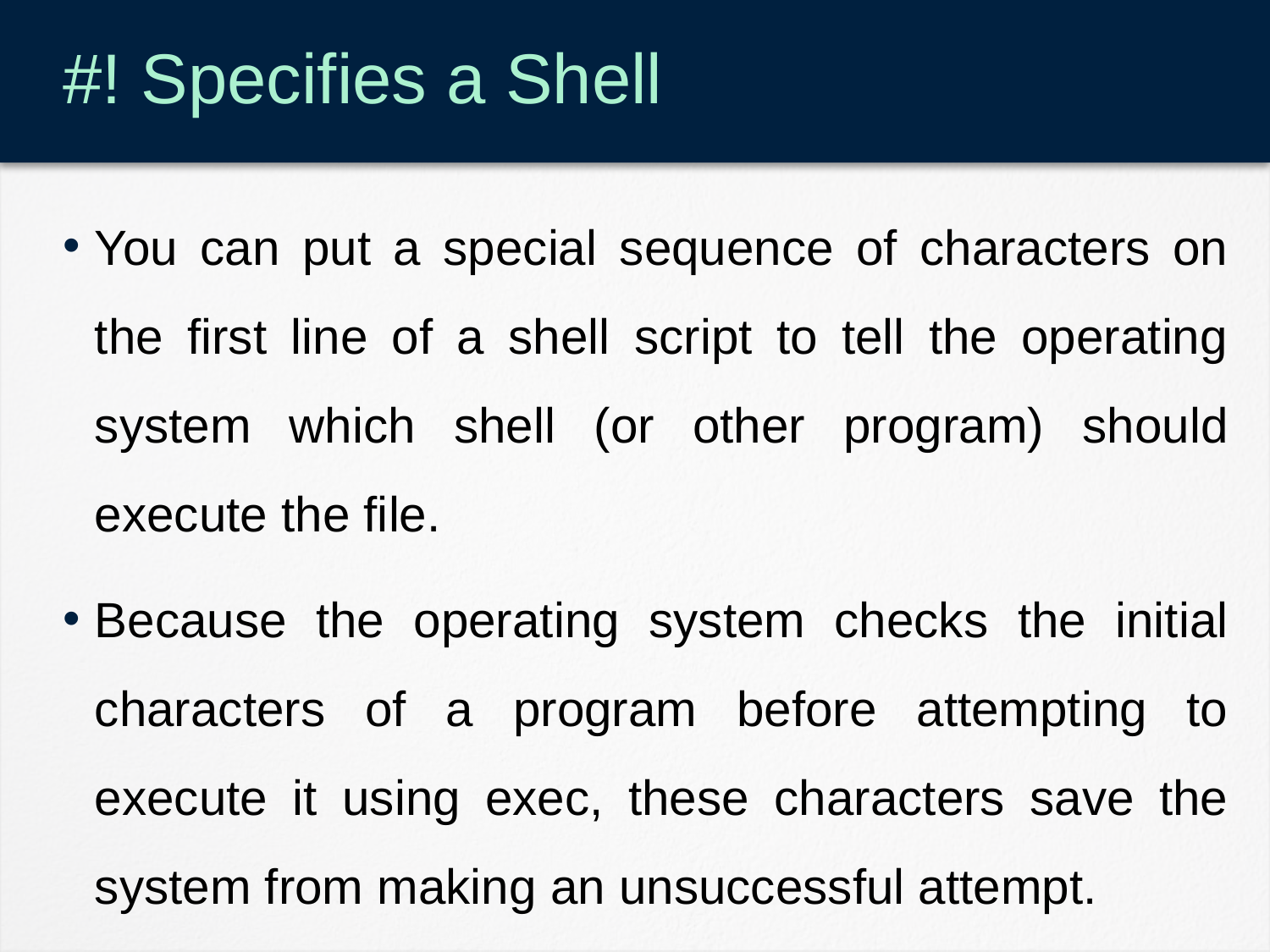

# #! Specifies a Shell
You can put a special sequence of characters on the first line of a shell script to tell the operating system which shell (or other program) should execute the file.
Because the operating system checks the initial characters of a program before attempting to execute it using exec, these characters save the system from making an unsuccessful attempt.